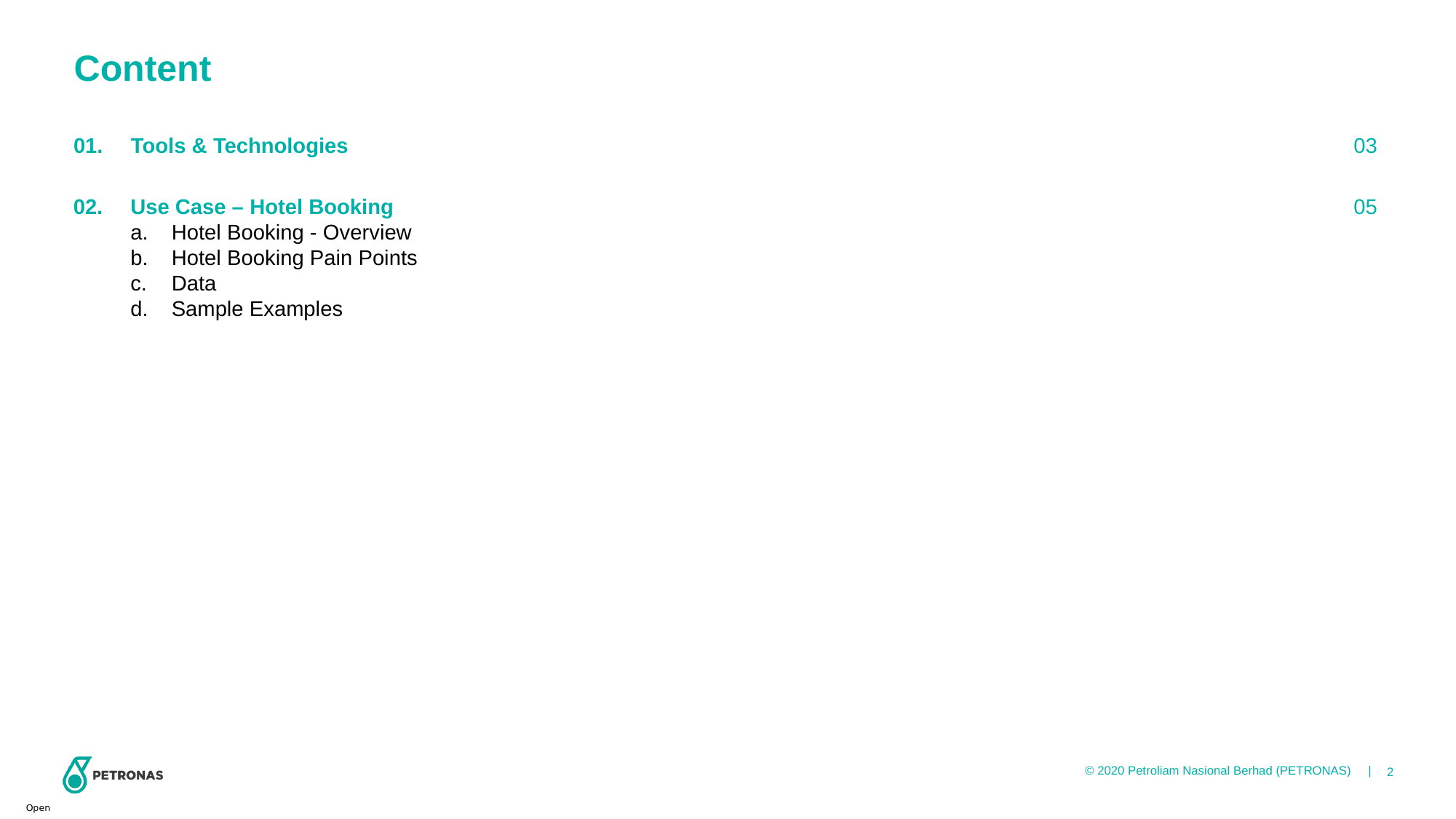

# Content
01.

Tools & Technologies

03

02.
Use Case – Hotel Booking
Hotel Booking - Overview
Hotel Booking Pain Points
Data
Sample Examples
05
2
Open